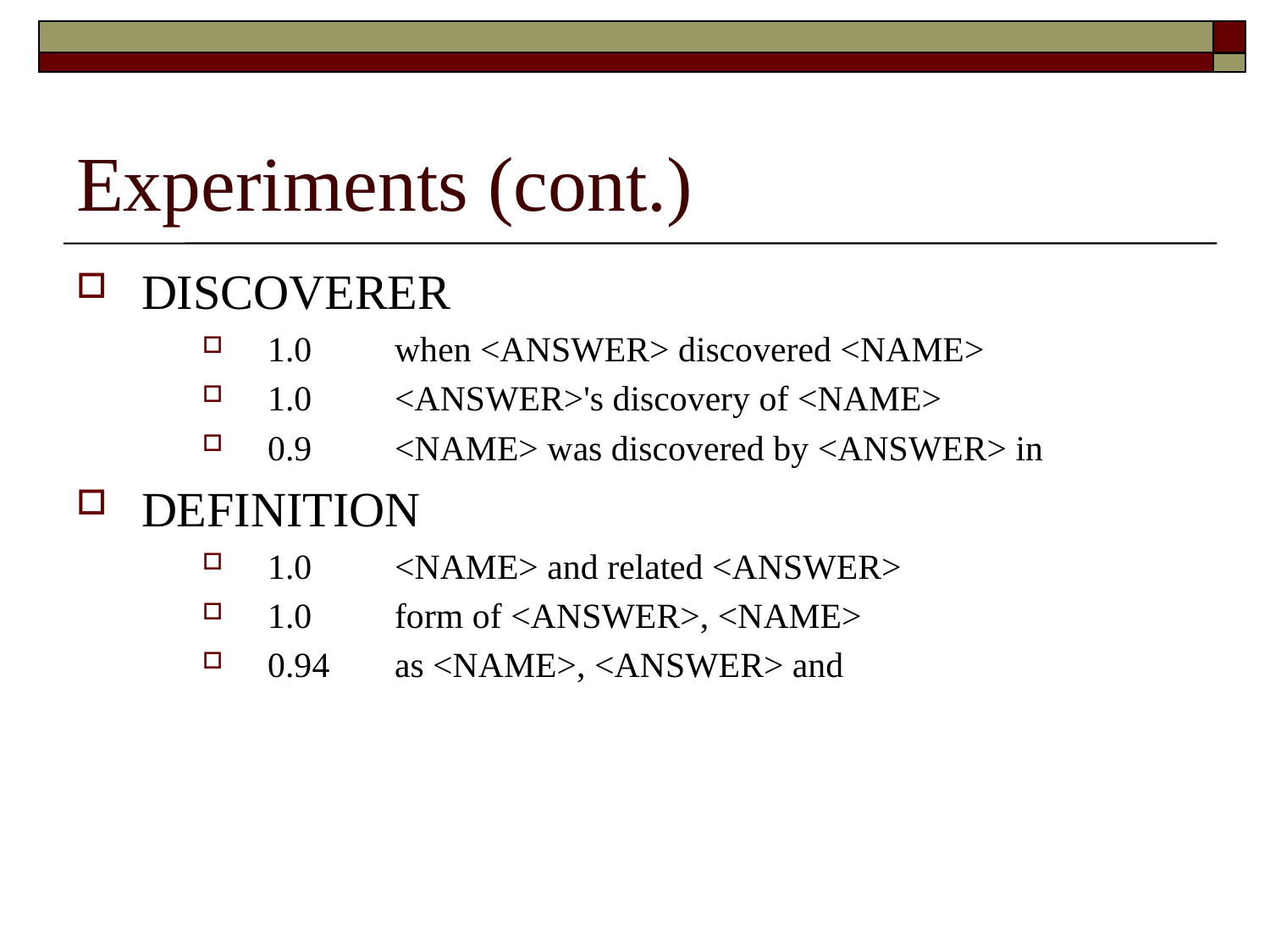

# Experiments (cont.)
DISCOVERER
1.0	when <ANSWER> discovered <NAME>
1.0	<ANSWER>'s discovery of <NAME>
0.9	<NAME> was discovered by <ANSWER> in
DEFINITION
1.0	<NAME> and related <ANSWER>
1.0	form of <ANSWER>, <NAME>
0.94	as <NAME>, <ANSWER> and